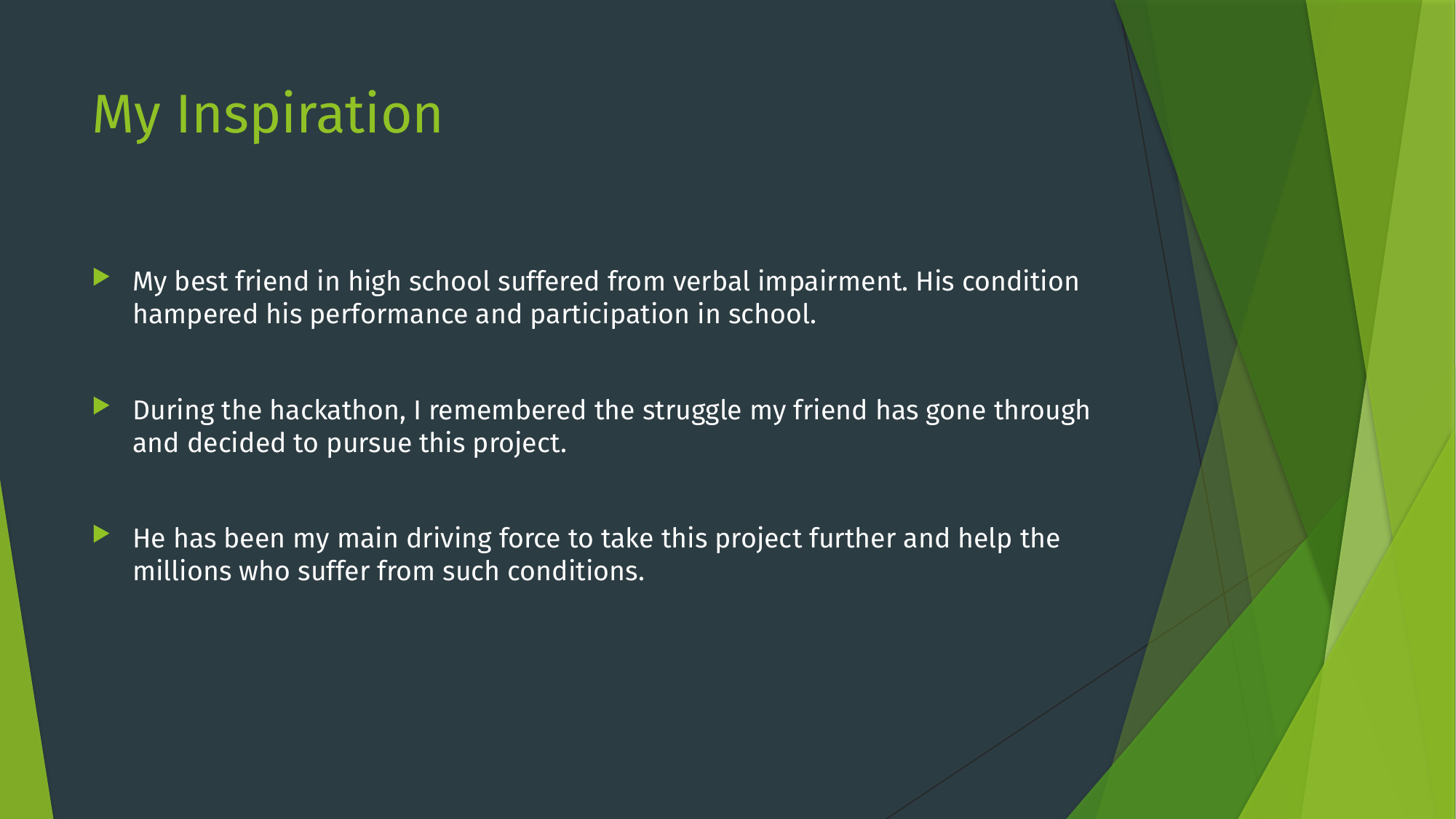

# My Inspiration
My best friend in high school suffered from verbal impairment. His condition hampered his performance and participation in school.

During the hackathon, I remembered the struggle my friend has gone through and decided to pursue this project.

He has been my main driving force to take this project further and help the millions who suffer from such conditions.